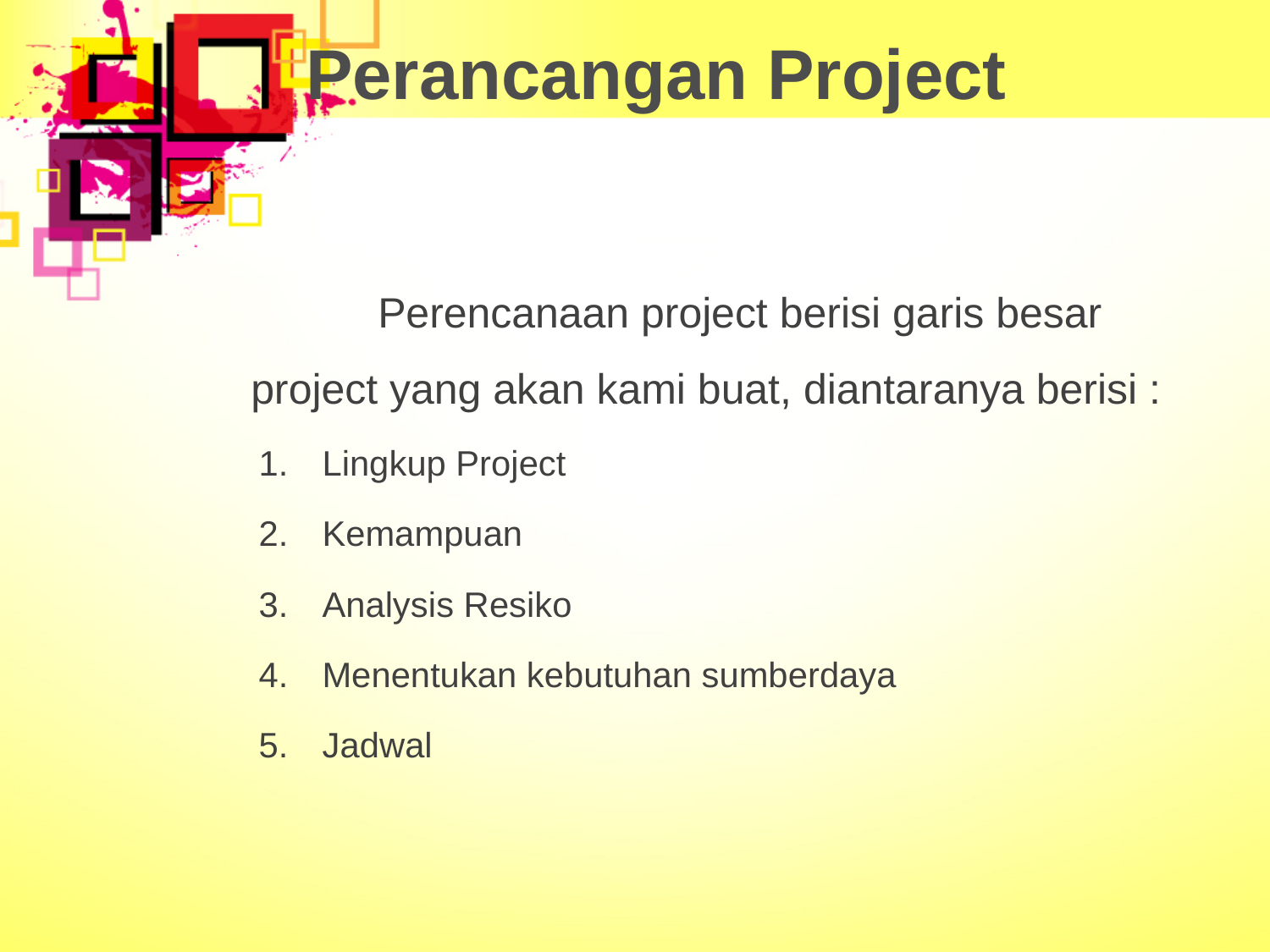

# Perancangan Project
		Perencanaan project berisi garis besar project yang akan kami buat, diantaranya berisi :
Lingkup Project
Kemampuan
Analysis Resiko
Menentukan kebutuhan sumberdaya
Jadwal